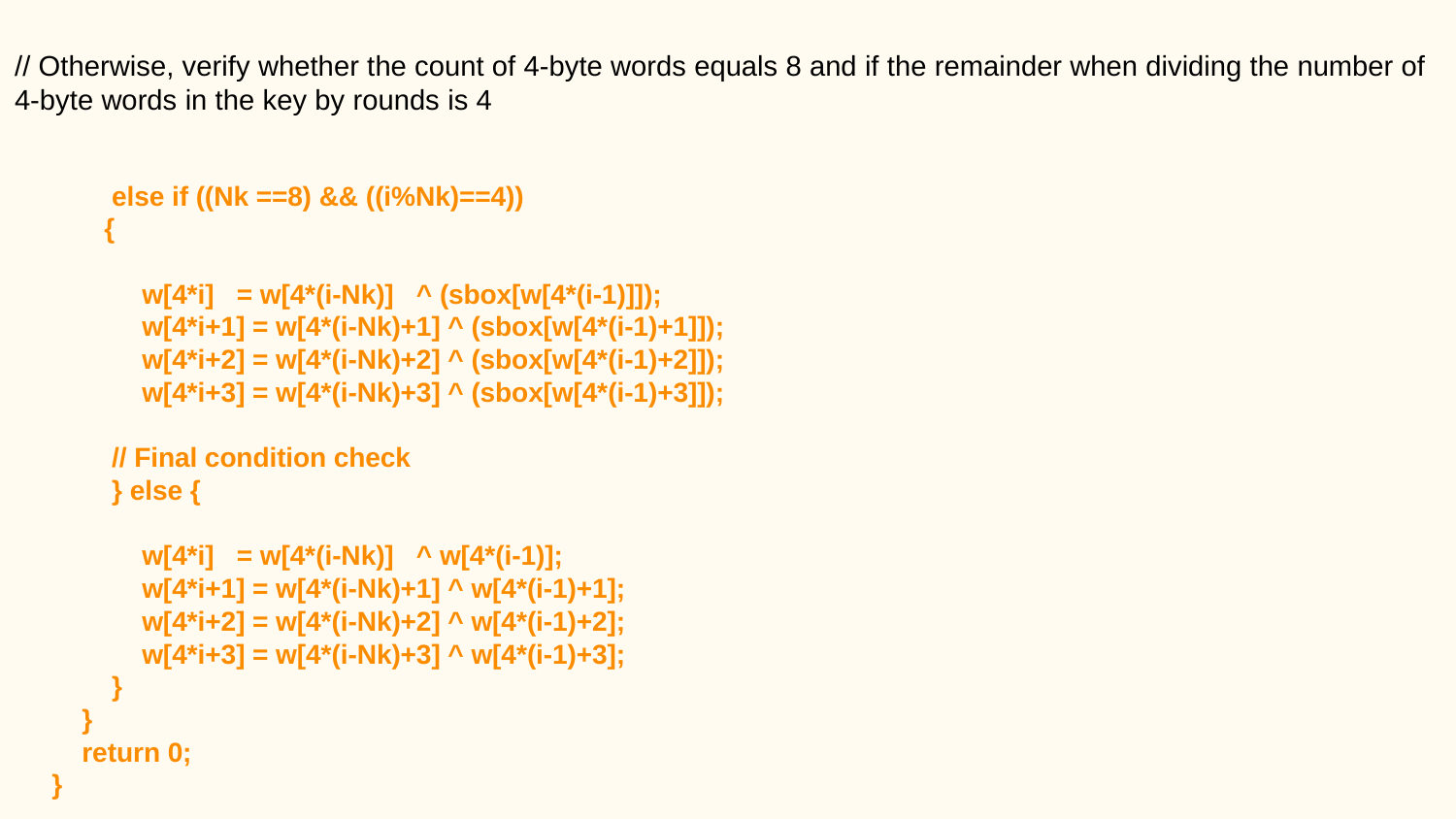

// Otherwise, verify whether the count of 4-byte words equals 8 and if the remainder when dividing the number of 4-byte words in the key by rounds is 4

        else if ((Nk ==8) && ((i%Nk)==4))
       {

            w[4*i]   = w[4*(i-Nk)]   ^ (sbox[w[4*(i-1)]]);
            w[4*i+1] = w[4*(i-Nk)+1] ^ (sbox[w[4*(i-1)+1]]);
            w[4*i+2] = w[4*(i-Nk)+2] ^ (sbox[w[4*(i-1)+2]]);
            w[4*i+3] = w[4*(i-Nk)+3] ^ (sbox[w[4*(i-1)+3]]);

        // Final condition check
        } else {

            w[4*i]   = w[4*(i-Nk)]   ^ w[4*(i-1)];
            w[4*i+1] = w[4*(i-Nk)+1] ^ w[4*(i-1)+1];
            w[4*i+2] = w[4*(i-Nk)+2] ^ w[4*(i-1)+2];
            w[4*i+3] = w[4*(i-Nk)+3] ^ w[4*(i-1)+3];
        }
    }
    return 0;
}